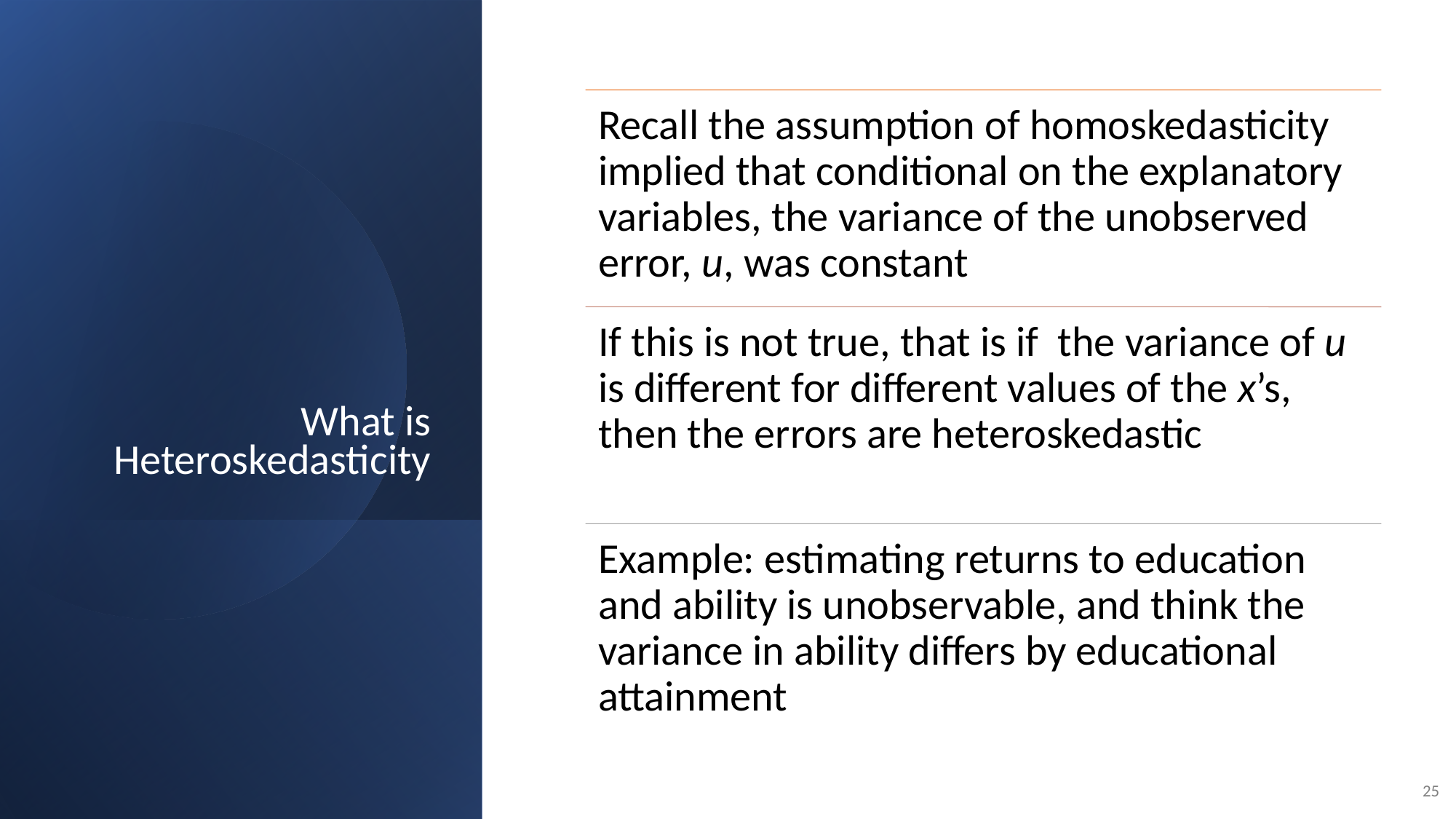

Recall the assumption of homoskedasticity implied that conditional on the explanatory variables, the variance of the unobserved error, u, was constant
If this is not true, that is if  the variance of u is different for different values of the x’s, then the errors are heteroskedastic
Example: estimating returns to education and ability is unobservable, and think the variance in ability differs by educational attainment

# What is Heteroskedasticity

25